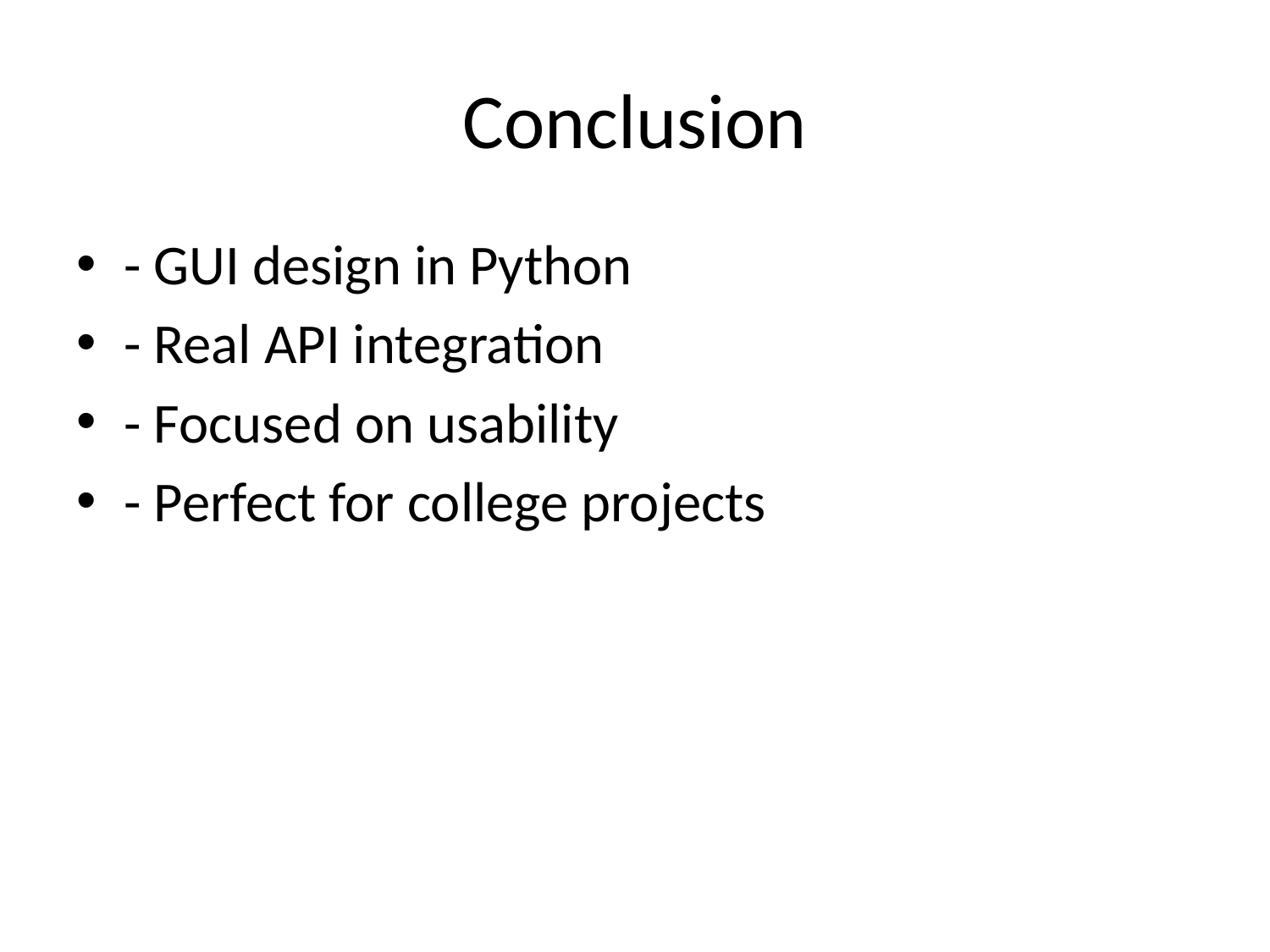

# Conclusion
- GUI design in Python
- Real API integration
- Focused on usability
- Perfect for college projects